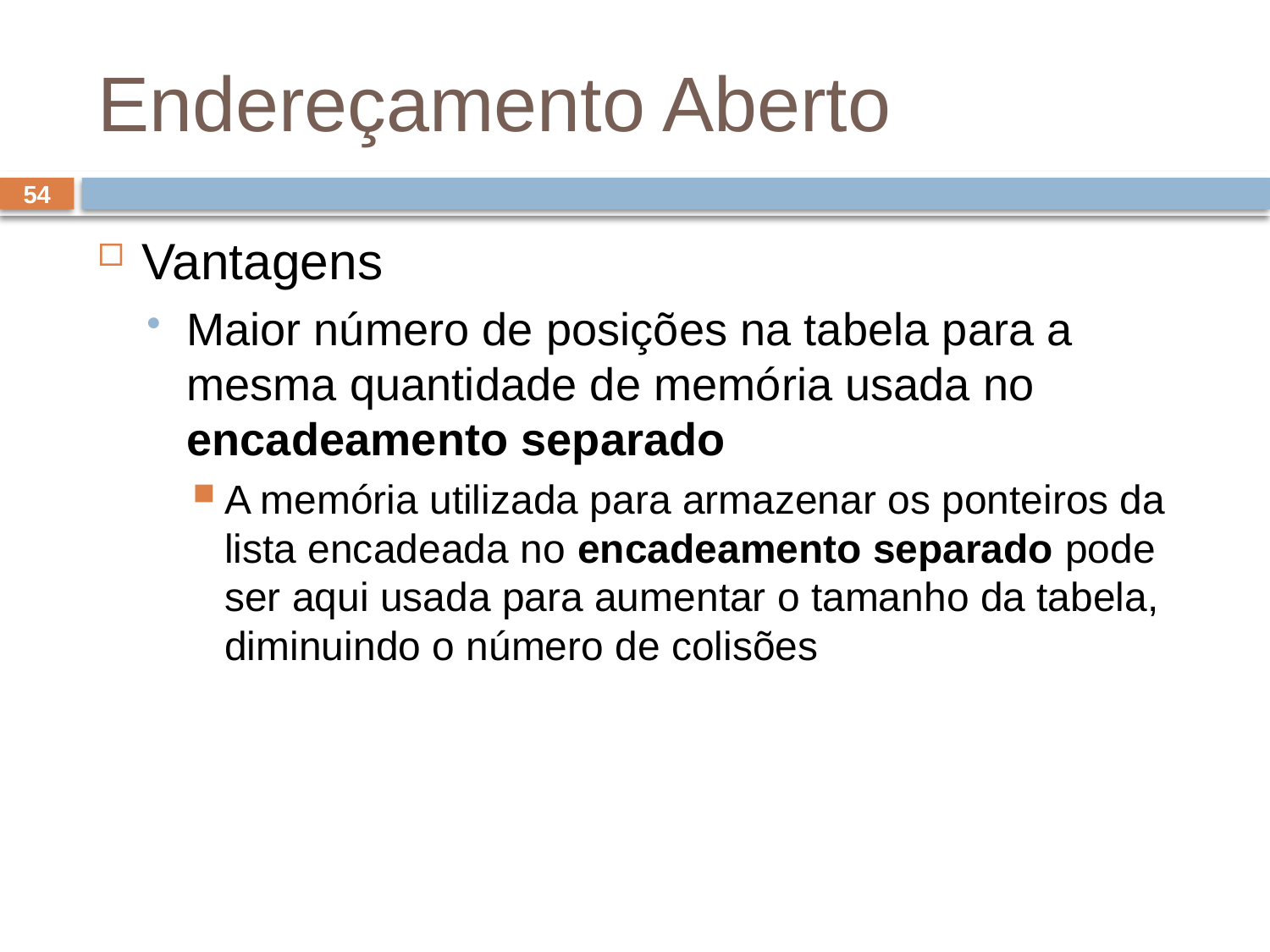

# Endereçamento Aberto
54
Vantagens
Maior número de posições na tabela para a mesma quantidade de memória usada no encadeamento separado
A memória utilizada para armazenar os ponteiros da lista encadeada no encadeamento separado pode ser aqui usada para aumentar o tamanho da tabela, diminuindo o número de colisões